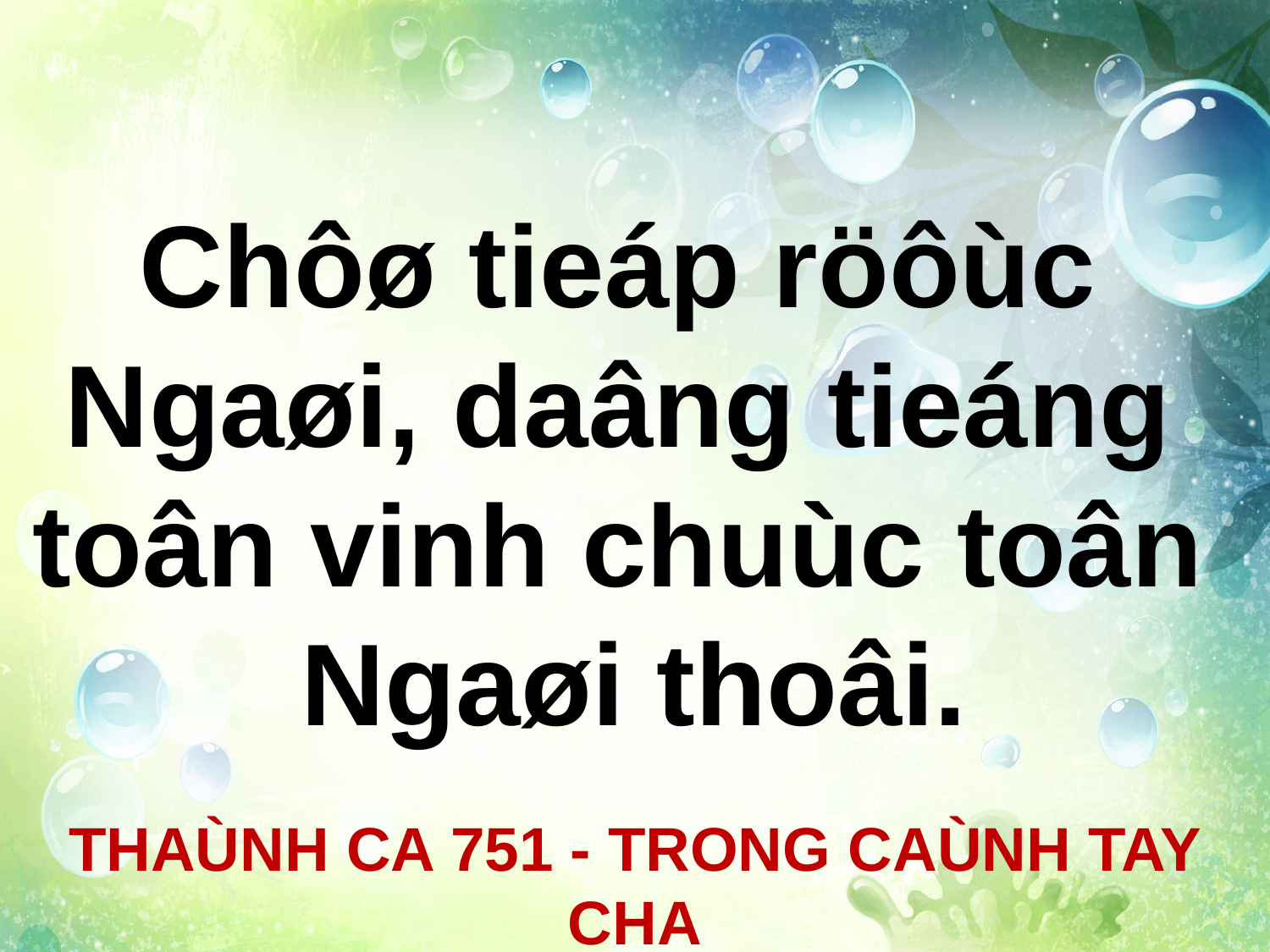

Chôø tieáp röôùc
Ngaøi, daâng tieáng
toân vinh chuùc toân
Ngaøi thoâi.
THAÙNH CA 751 - TRONG CAÙNH TAY CHA